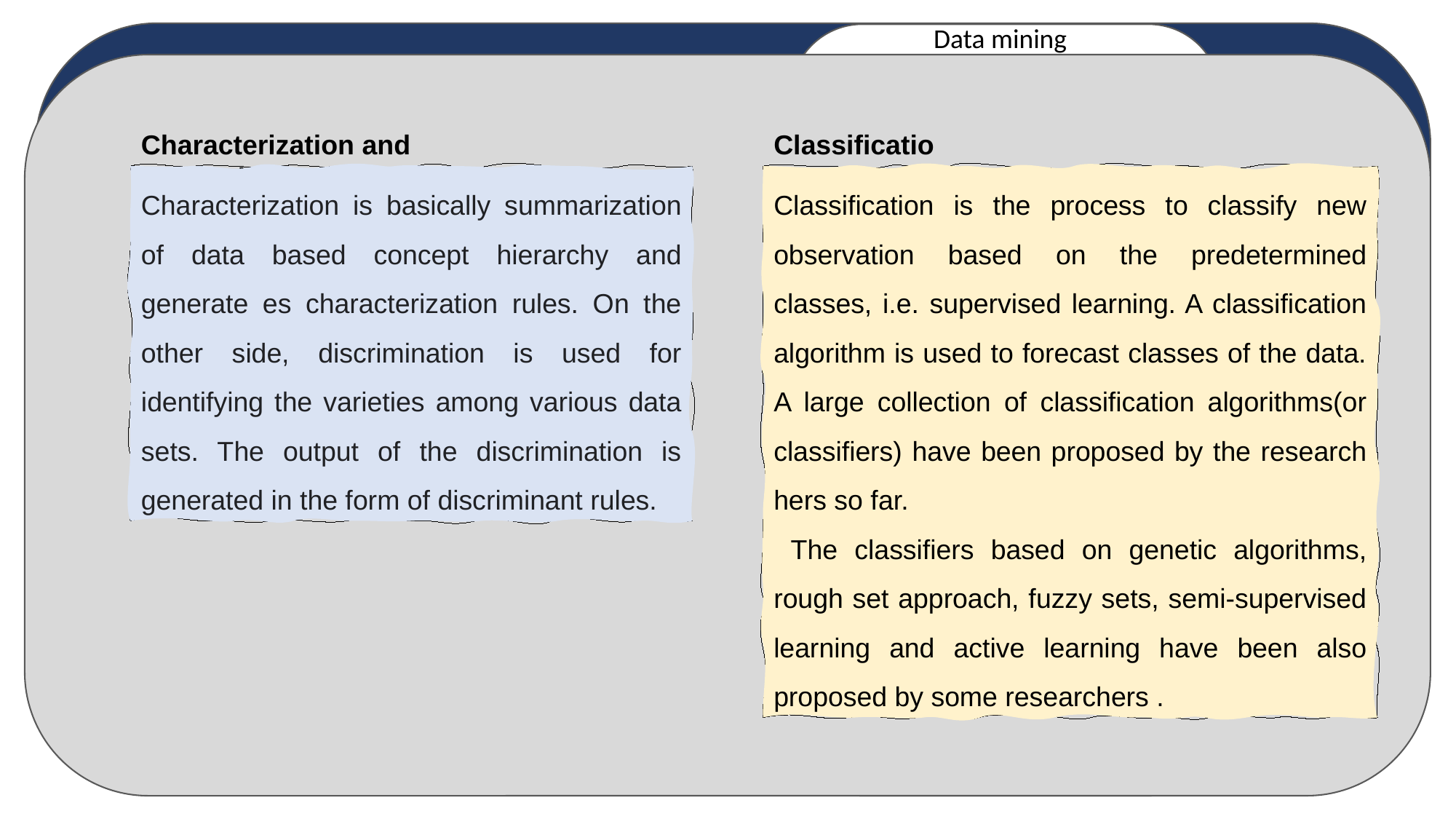

Data mining

Characterization and discrimination
Classification
Characterization is basically summarization of data based concept hierarchy and generate es characterization rules. On the other side, discrimination is used for identifying the varieties among various data sets. The output of the discrimination is generated in the form of discriminant rules.
Classification is the process to classify new observation based on the predetermined classes, i.e. supervised learning. A classification algorithm is used to forecast classes of the data. A large collection of classification algorithms(or classifiers) have been proposed by the research hers so far.
 The classifiers based on genetic algorithms, rough set approach, fuzzy sets, semi-supervised learning and active learning have been also proposed by some researchers .